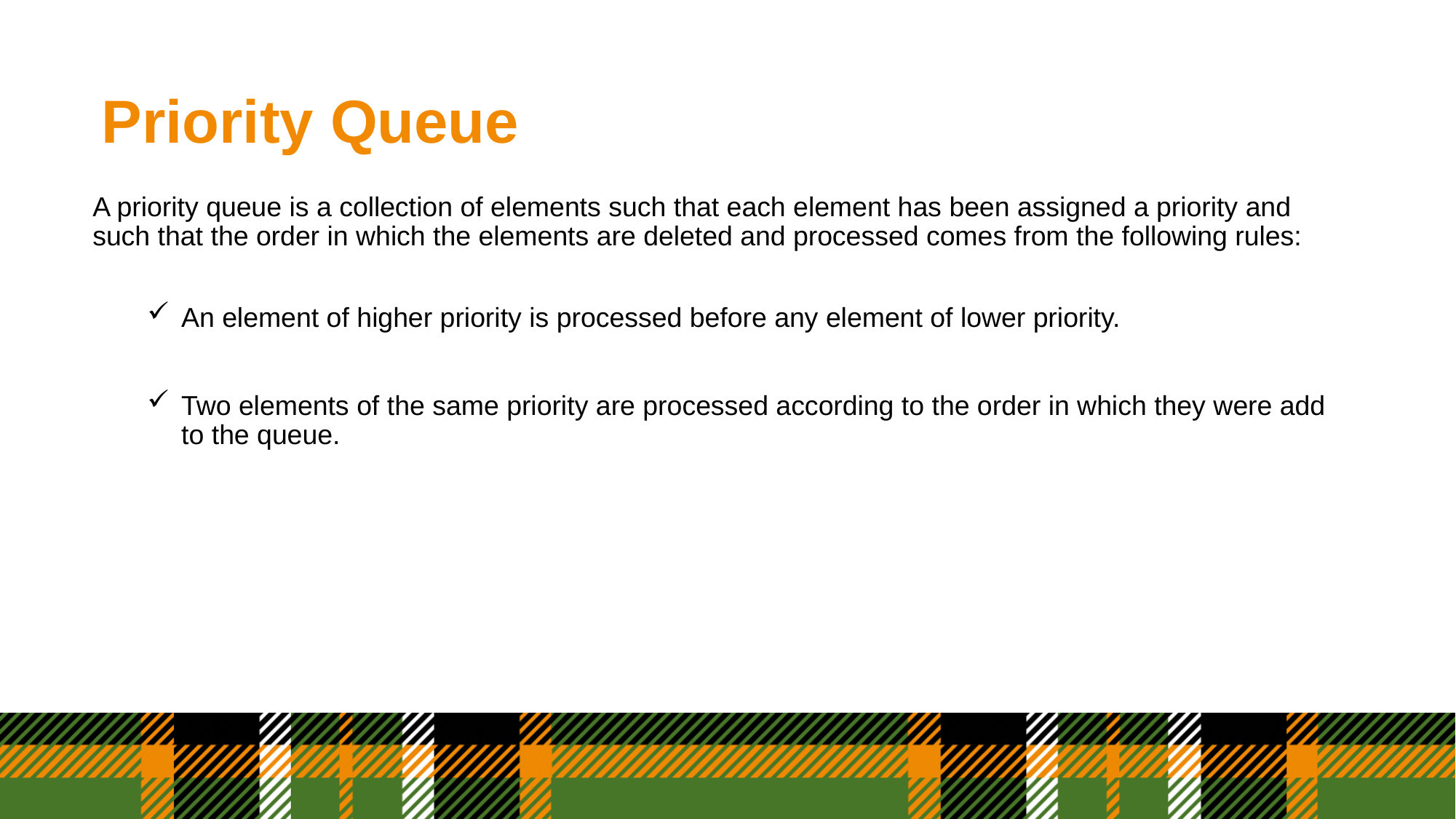

# Priority Queue
A priority queue is a collection of elements such that each element has been assigned a priority and such that the order in which the elements are deleted and processed comes from the following rules:

An element of higher priority is processed before any element of lower priority.

Two elements of the same priority are processed according to the order in which they were add to the queue.